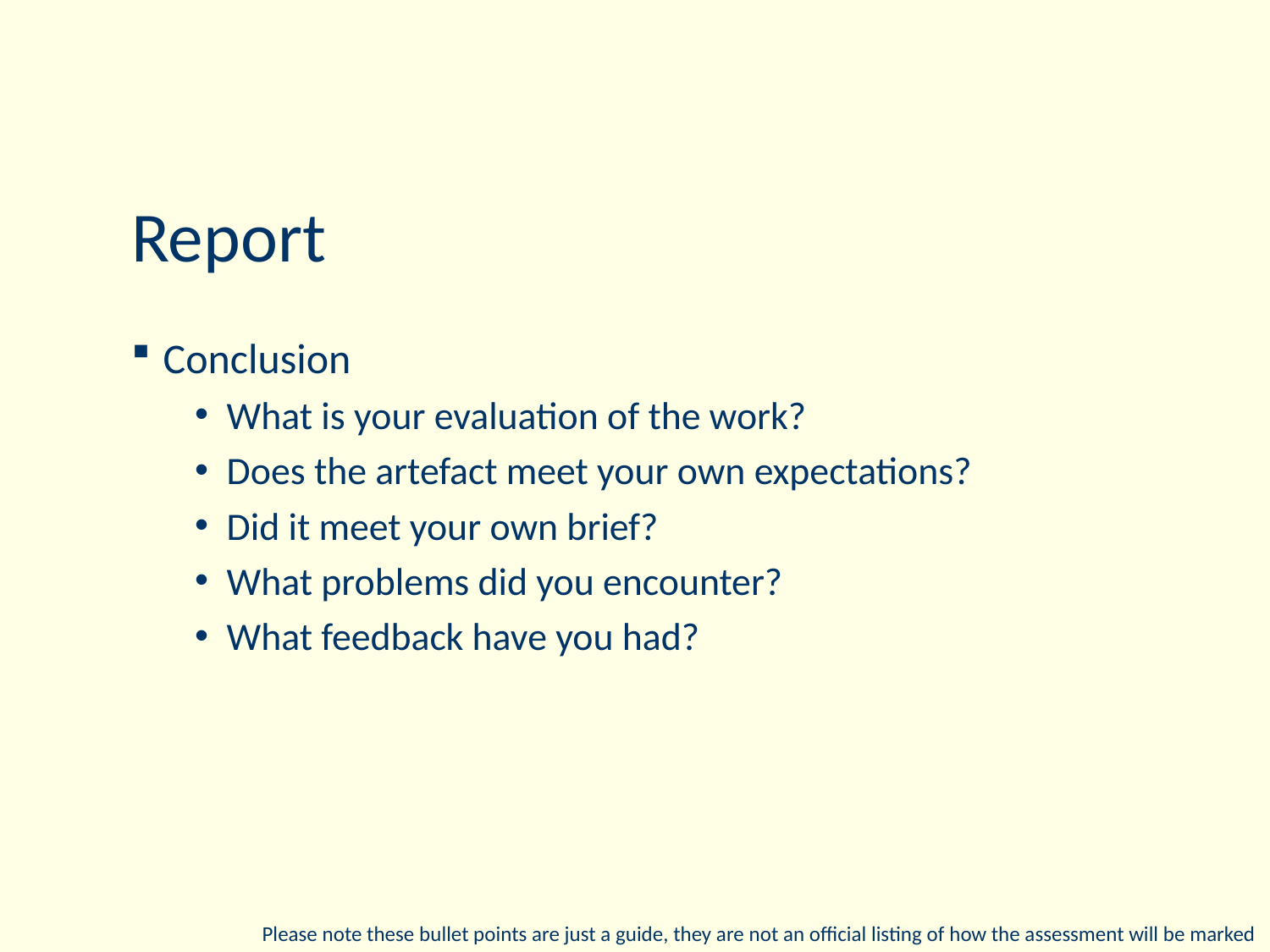

# Report
Conclusion
What is your evaluation of the work?
Does the artefact meet your own expectations?
Did it meet your own brief?
What problems did you encounter?
What feedback have you had?
Please note these bullet points are just a guide, they are not an official listing of how the assessment will be marked